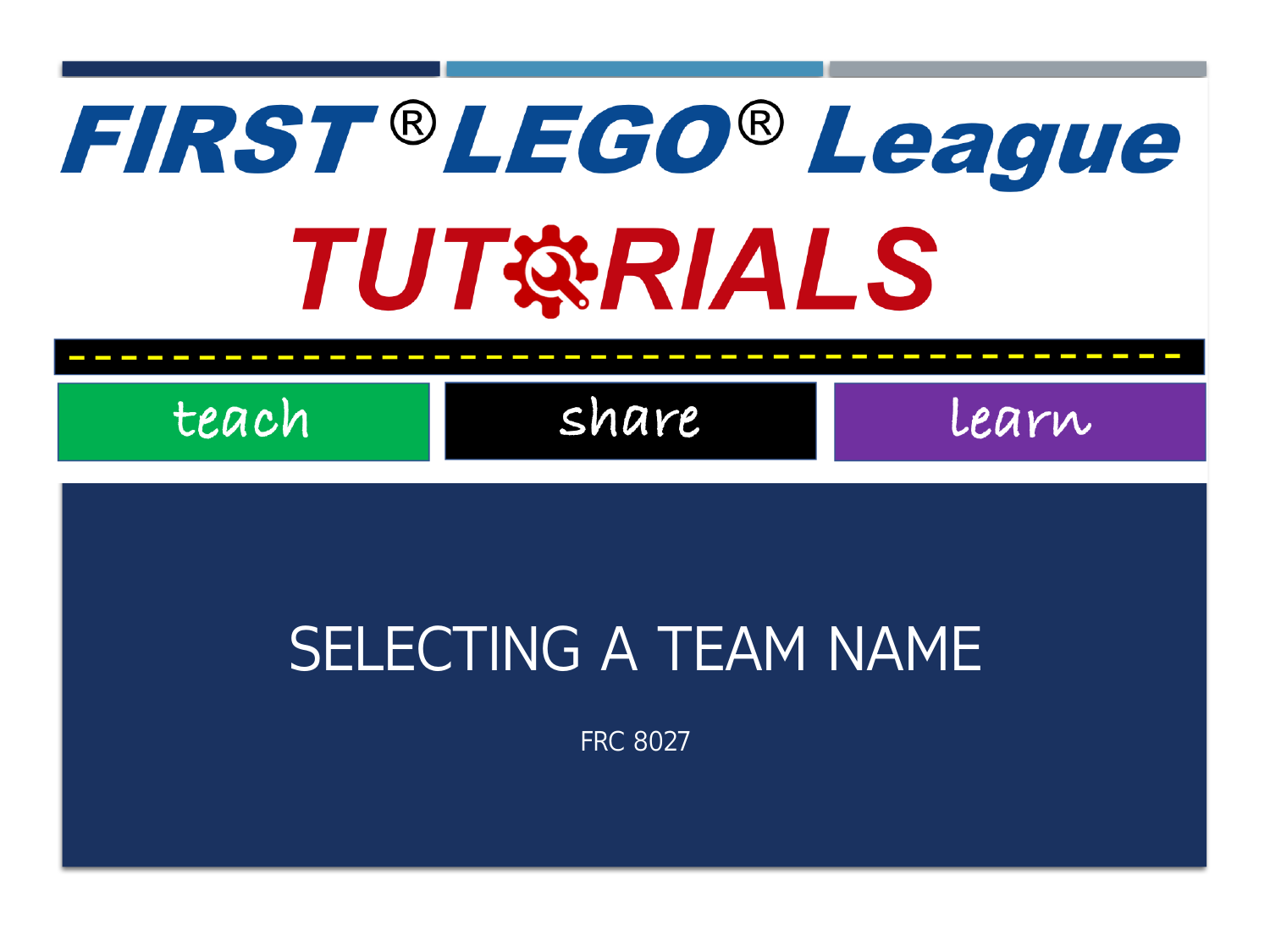

# SelECTING A TEAM NAME
FRC 8027